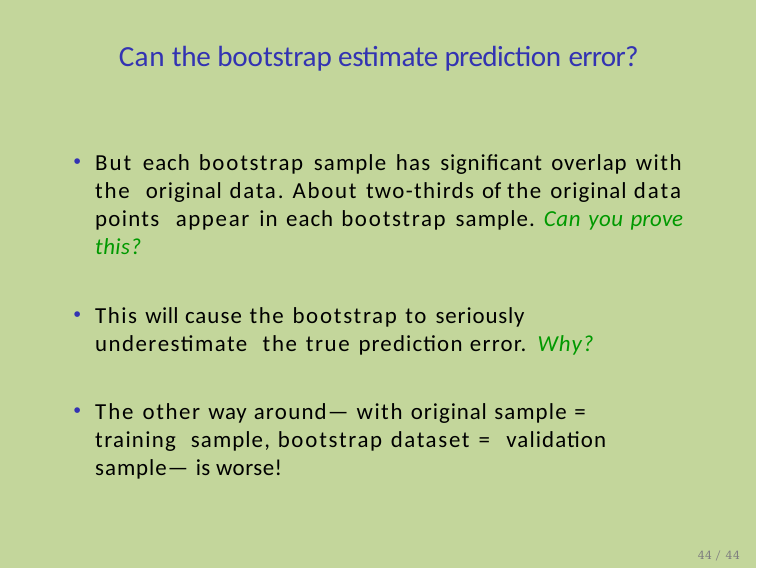

# Can the bootstrap estimate prediction error?
But each bootstrap sample has significant overlap with the  original data. About two-thirds of the original data points  appear in each bootstrap sample. Can you prove this?

This will cause the bootstrap to seriously underestimate  the true prediction error. Why?

The other way around— with original sample = training  sample, bootstrap dataset = validation sample— is worse!
44 / 44